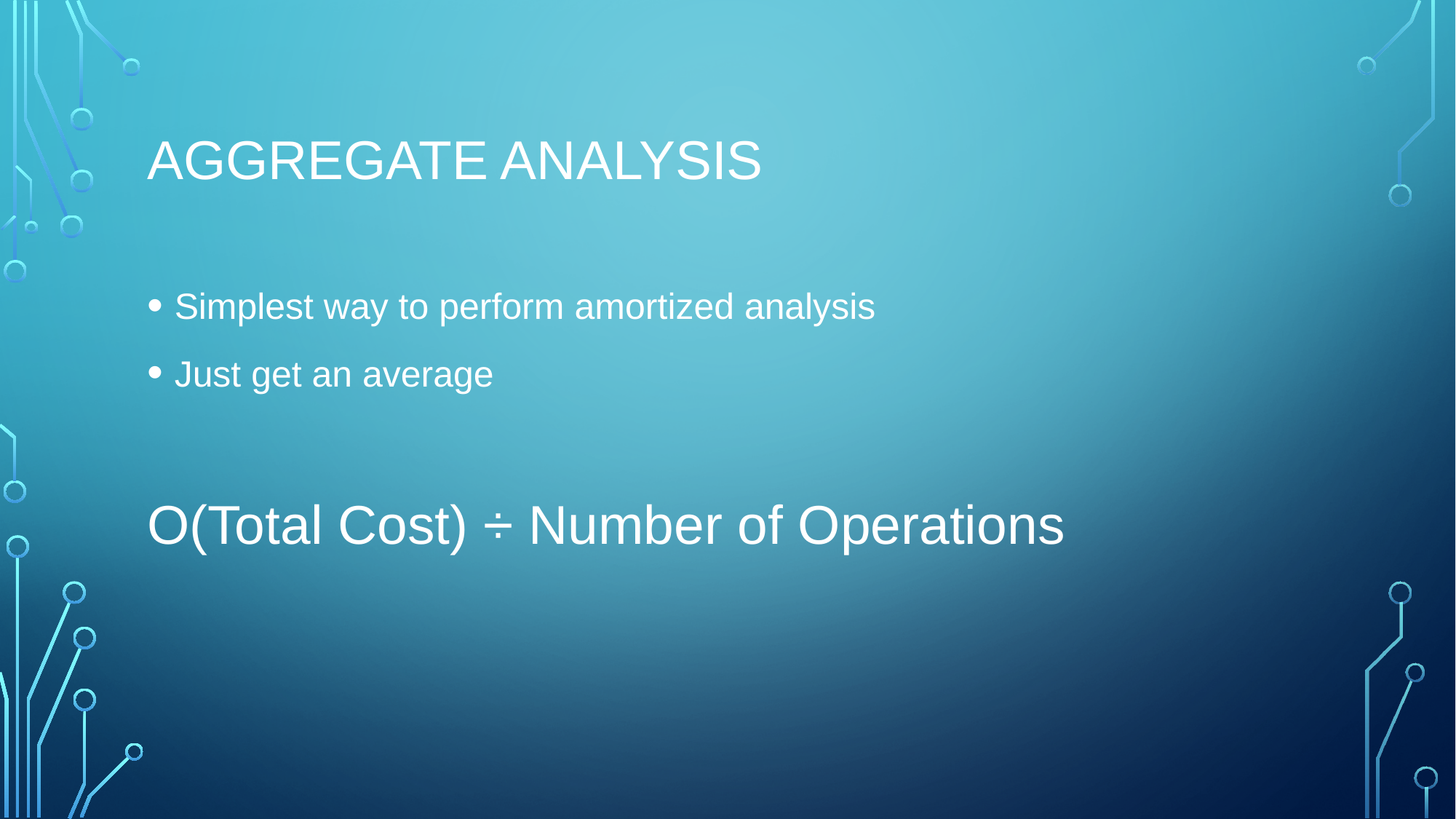

# Aggregate analysis
Simplest way to perform amortized analysis
Just get an average

O(Total Cost) ÷ Number of Operations